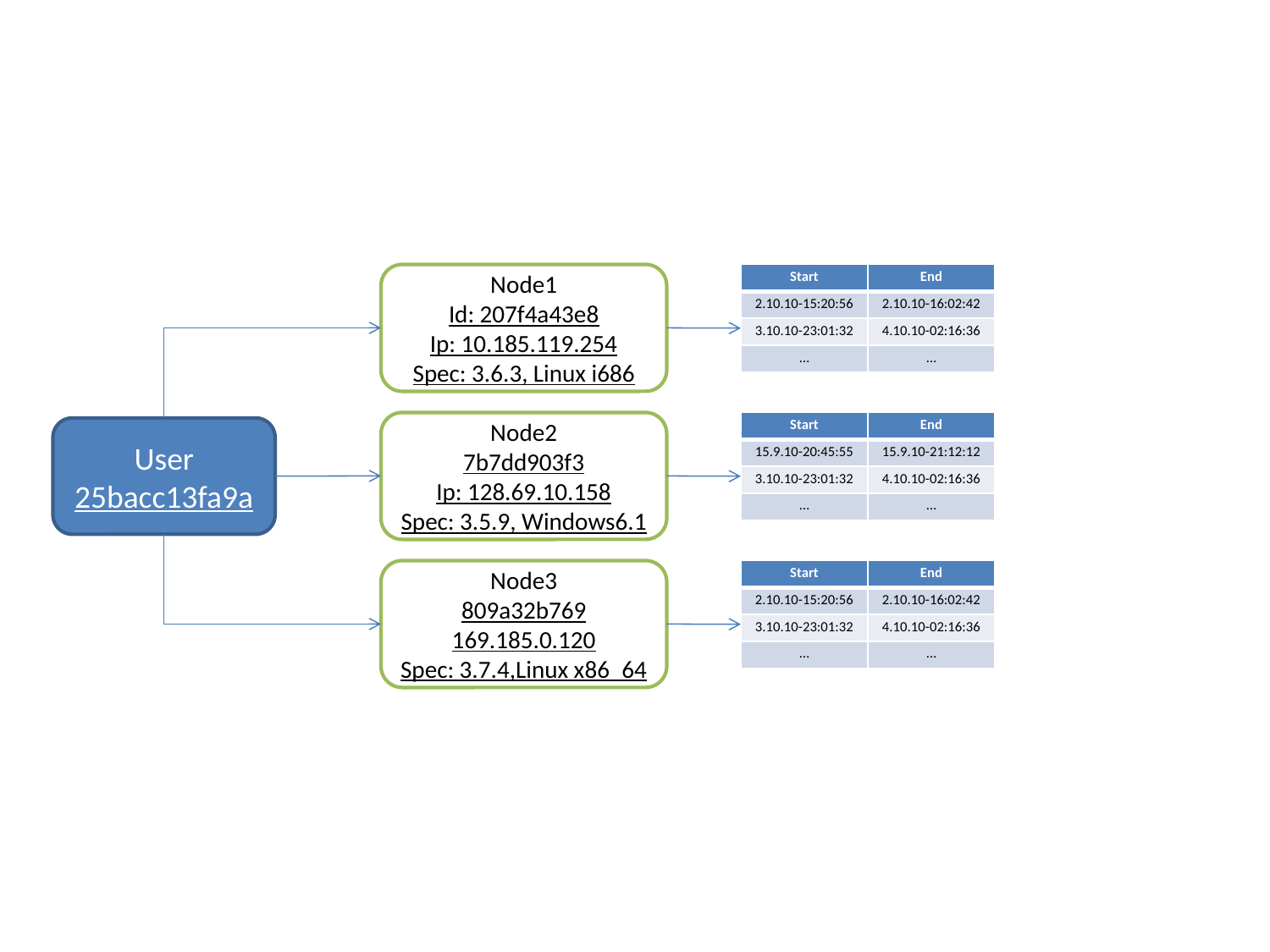

Node1
Id: 207f4a43e8
Ip: 10.185.119.254
Spec: 3.6.3, Linux i686
| Start | End |
| --- | --- |
| 2.10.10-15:20:56 | 2.10.10-16:02:42 |
| 3.10.10-23:01:32 | 4.10.10-02:16:36 |
| … | … |
Node2
7b7dd903f3
Ip: 128.69.10.158
Spec: 3.5.9, Windows6.1
| Start | End |
| --- | --- |
| 15.9.10-20:45:55 | 15.9.10-21:12:12 |
| 3.10.10-23:01:32 | 4.10.10-02:16:36 |
| … | … |
User
25bacc13fa9a
Node3
809a32b769
169.185.0.120
Spec: 3.7.4,Linux x86_64
| Start | End |
| --- | --- |
| 2.10.10-15:20:56 | 2.10.10-16:02:42 |
| 3.10.10-23:01:32 | 4.10.10-02:16:36 |
| … | … |